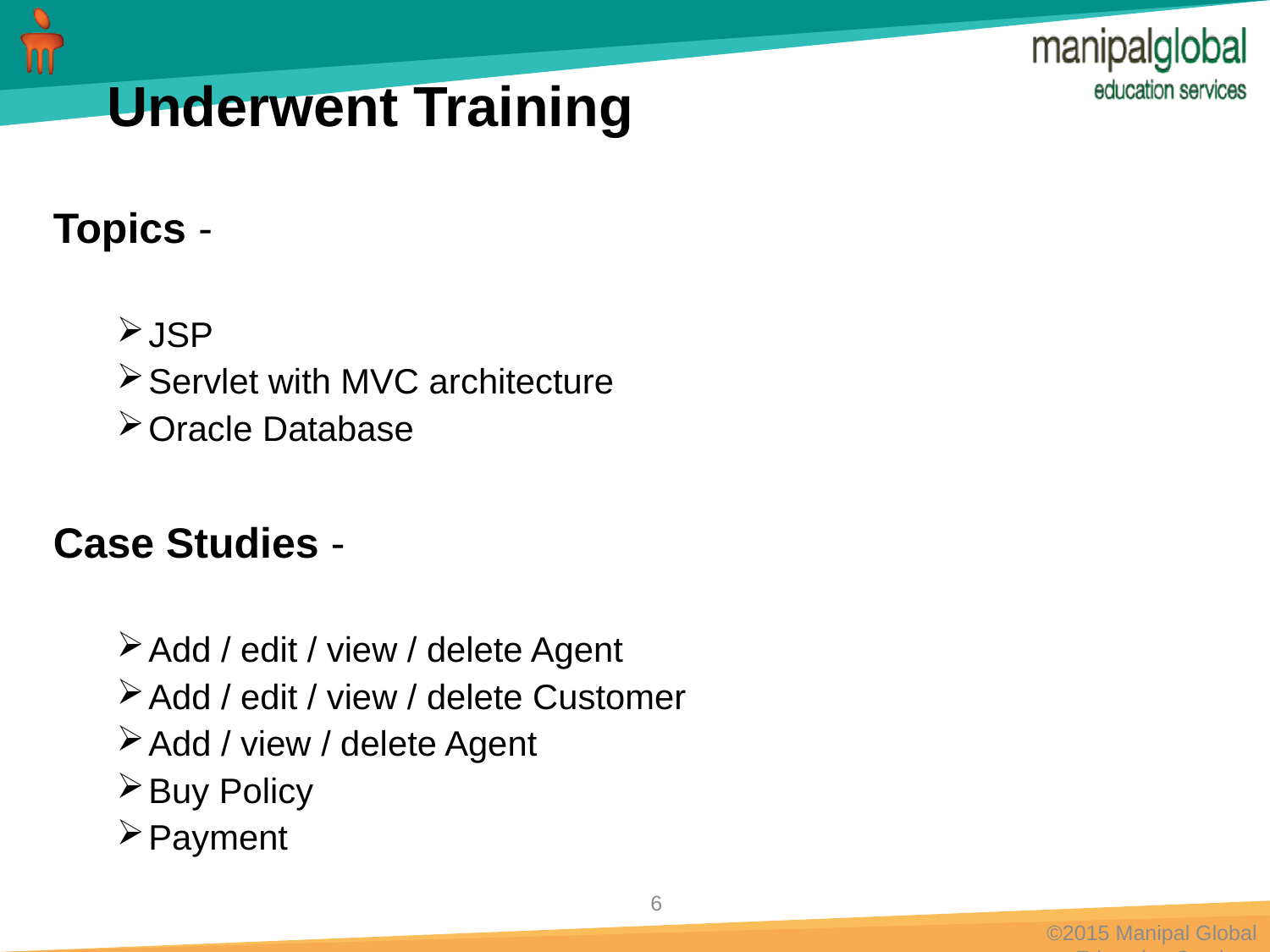

# Underwent Training
Topics -

JSP
Servlet with MVC architecture
Oracle Database

Case Studies -

Add / edit / view / delete Agent
Add / edit / view / delete Customer
Add / view / delete Agent
Buy Policy
Payment

6